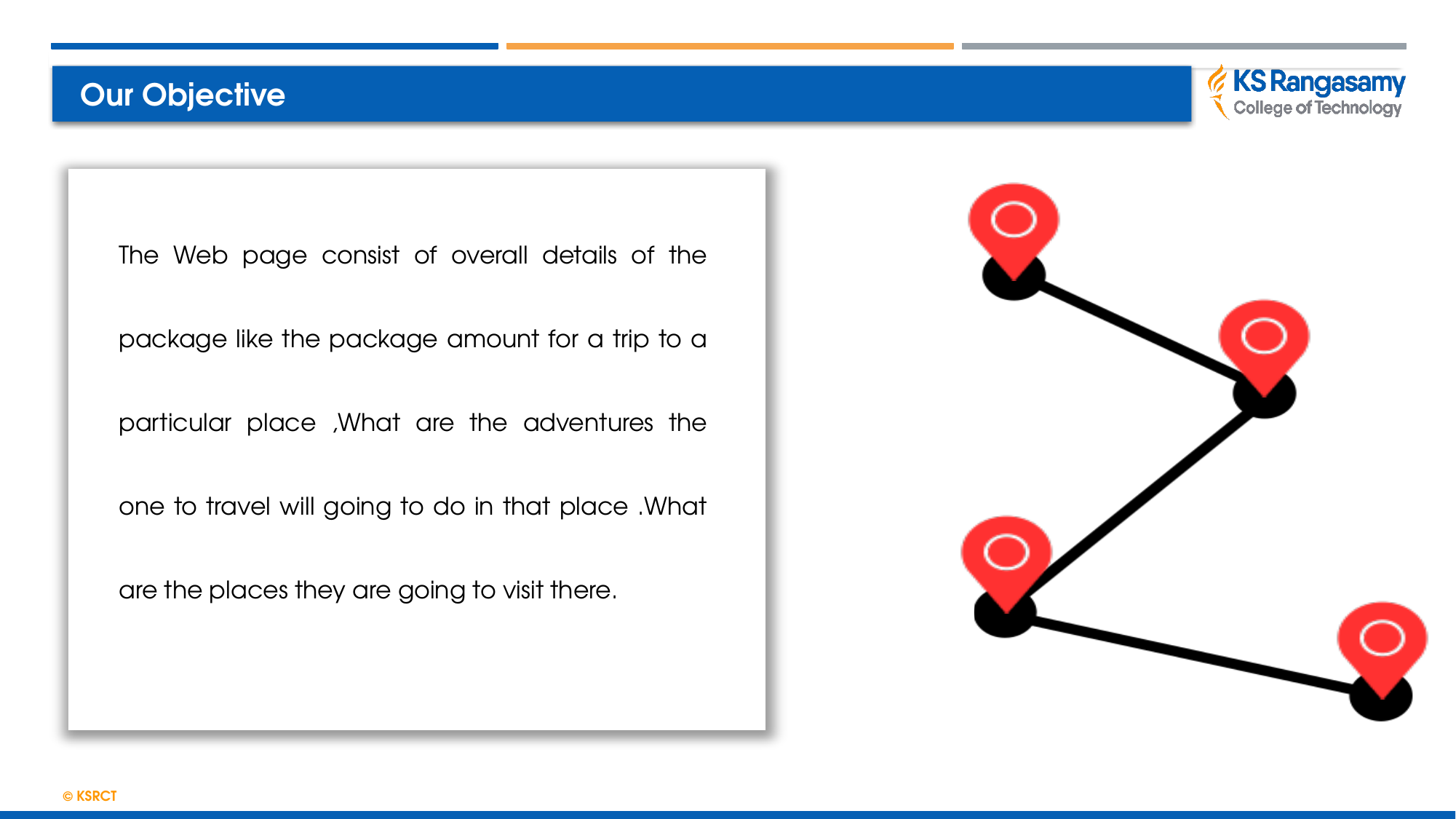

# Our Objective

The Web page consist of overall details of the package like the package amount for a trip to a particular place ,What are the adventures the one to travel will going to do in that place .What are the places they are going to visit there.

© KSRCT
3